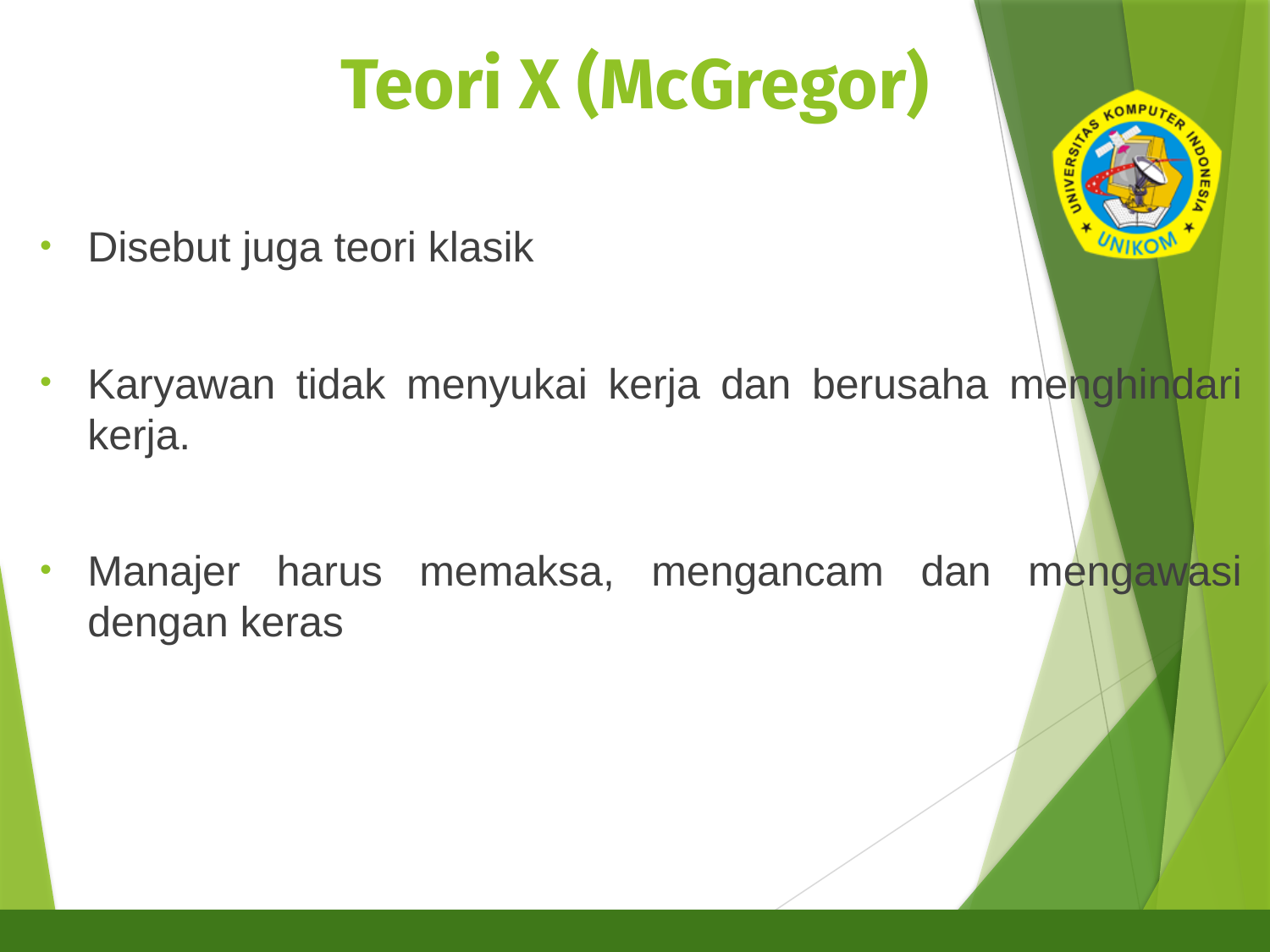

# Teori X (McGregor)
9
Disebut juga teori klasik

Karyawan tidak menyukai kerja dan berusaha menghindari kerja.

Manajer harus memaksa, mengancam dan mengawasi dengan keras